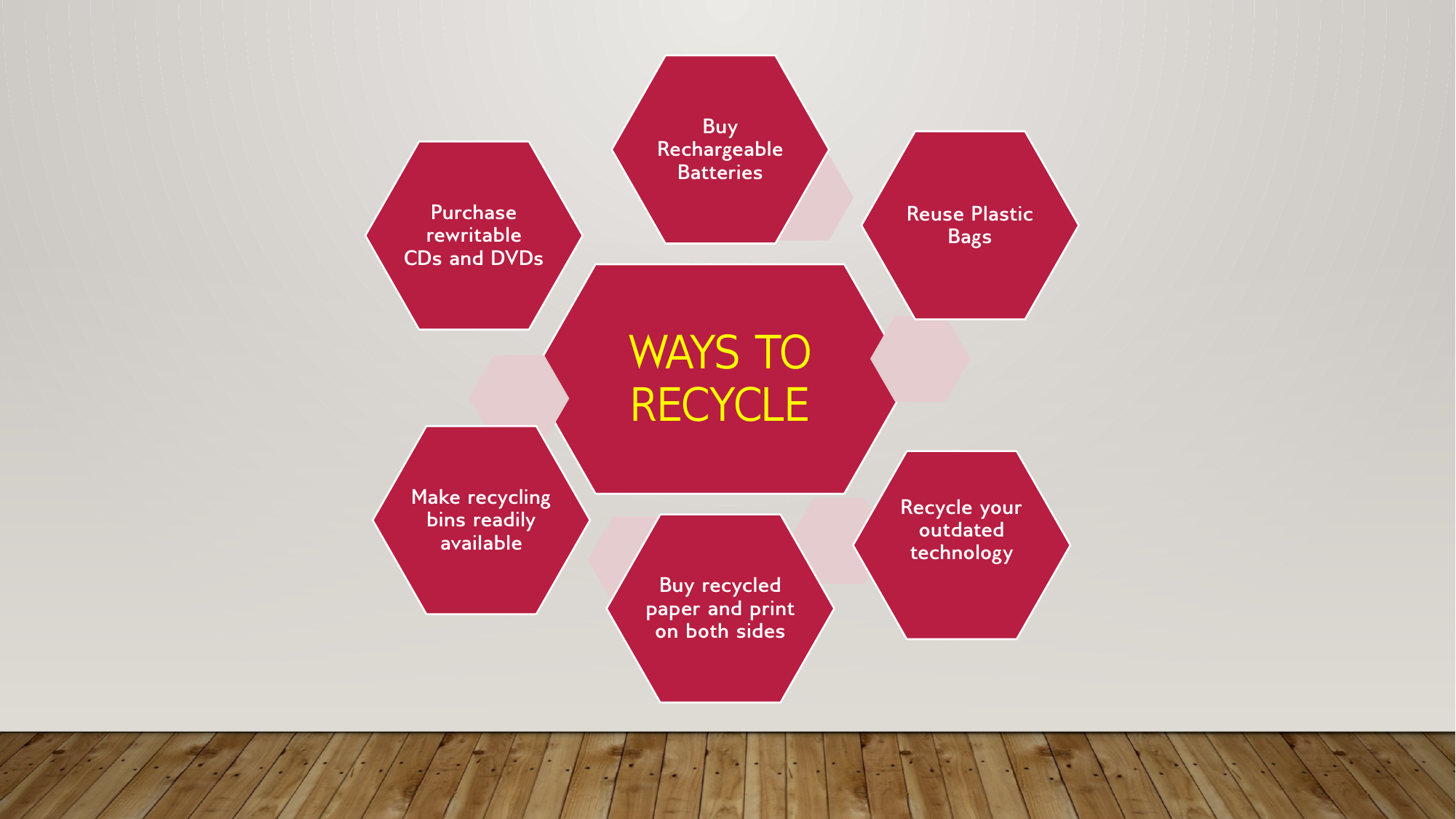

WAYS TO RECYCLE
Buy Rechargeable Batteries
Reuse Plastic Bags
Recycle your outdated technology

Buy recycled paper and print on both sides
Make recycling bins readily available
Purchase rewritable CDs and DVDs